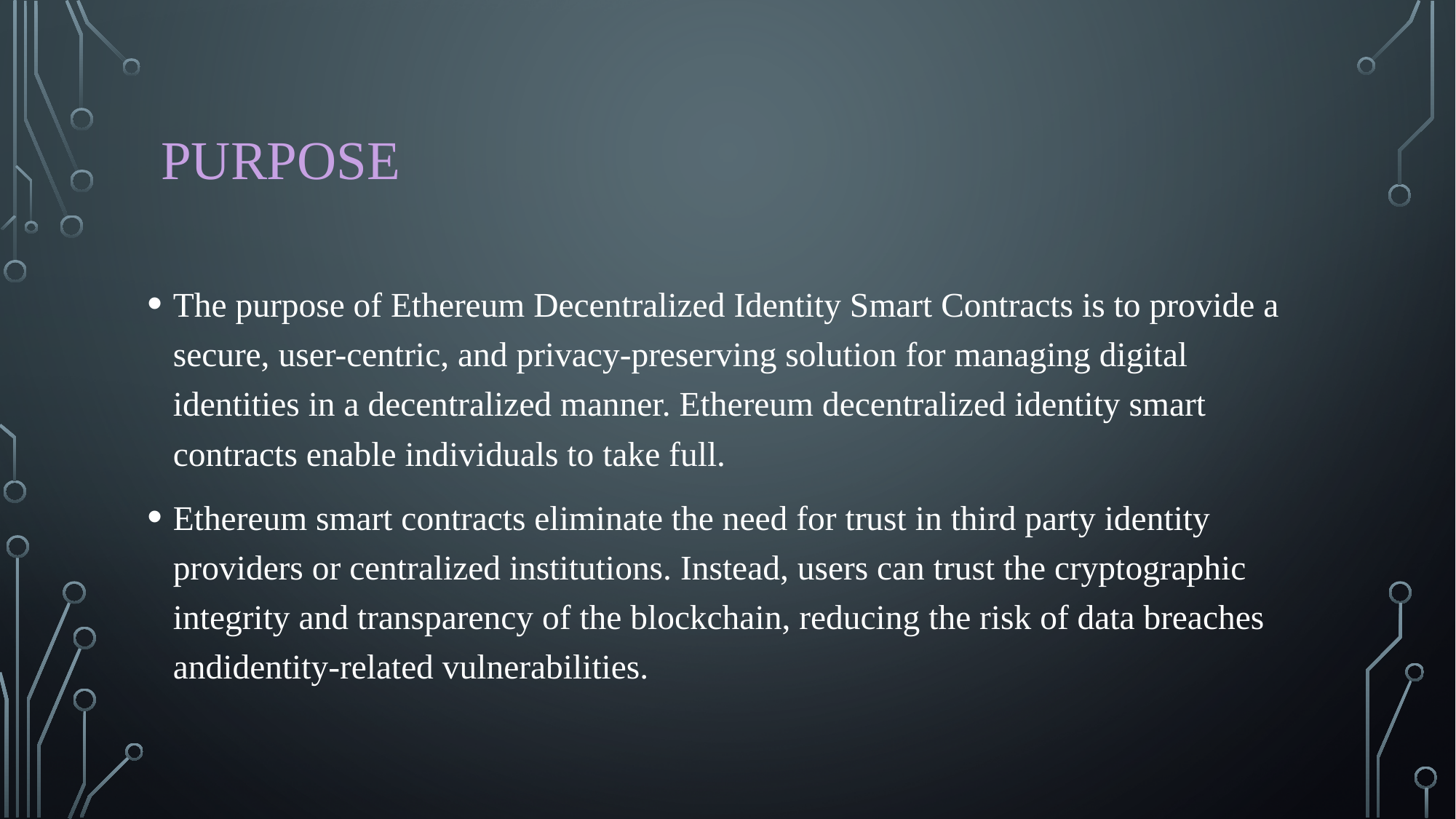

# purpose
The purpose of Ethereum Decentralized Identity Smart Contracts is to provide a secure, user-centric, and privacy-preserving solution for managing digital identities in a decentralized manner. Ethereum decentralized identity smart contracts enable individuals to take full.
Ethereum smart contracts eliminate the need for trust in third party identity providers or centralized institutions. Instead, users can trust the cryptographic integrity and transparency of the blockchain, reducing the risk of data breaches andidentity-related vulnerabilities.